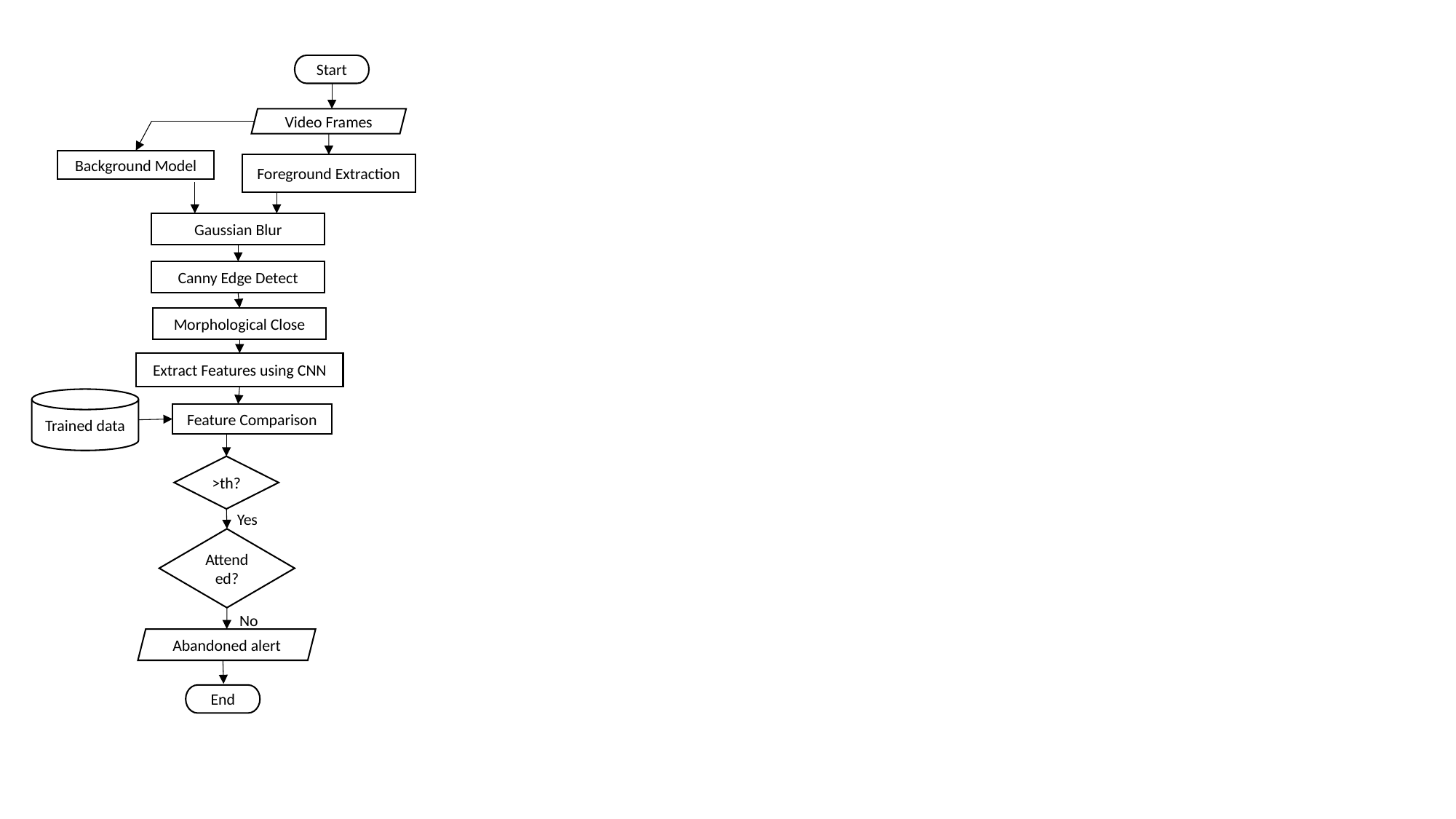

Start
Video Frames
Background Model
Foreground Extraction
Gaussian Blur
Canny Edge Detect
Morphological Close
Extract Features using CNN
Trained data
Feature Comparison
>th?
Yes
Attended?
No
Abandoned alert
End